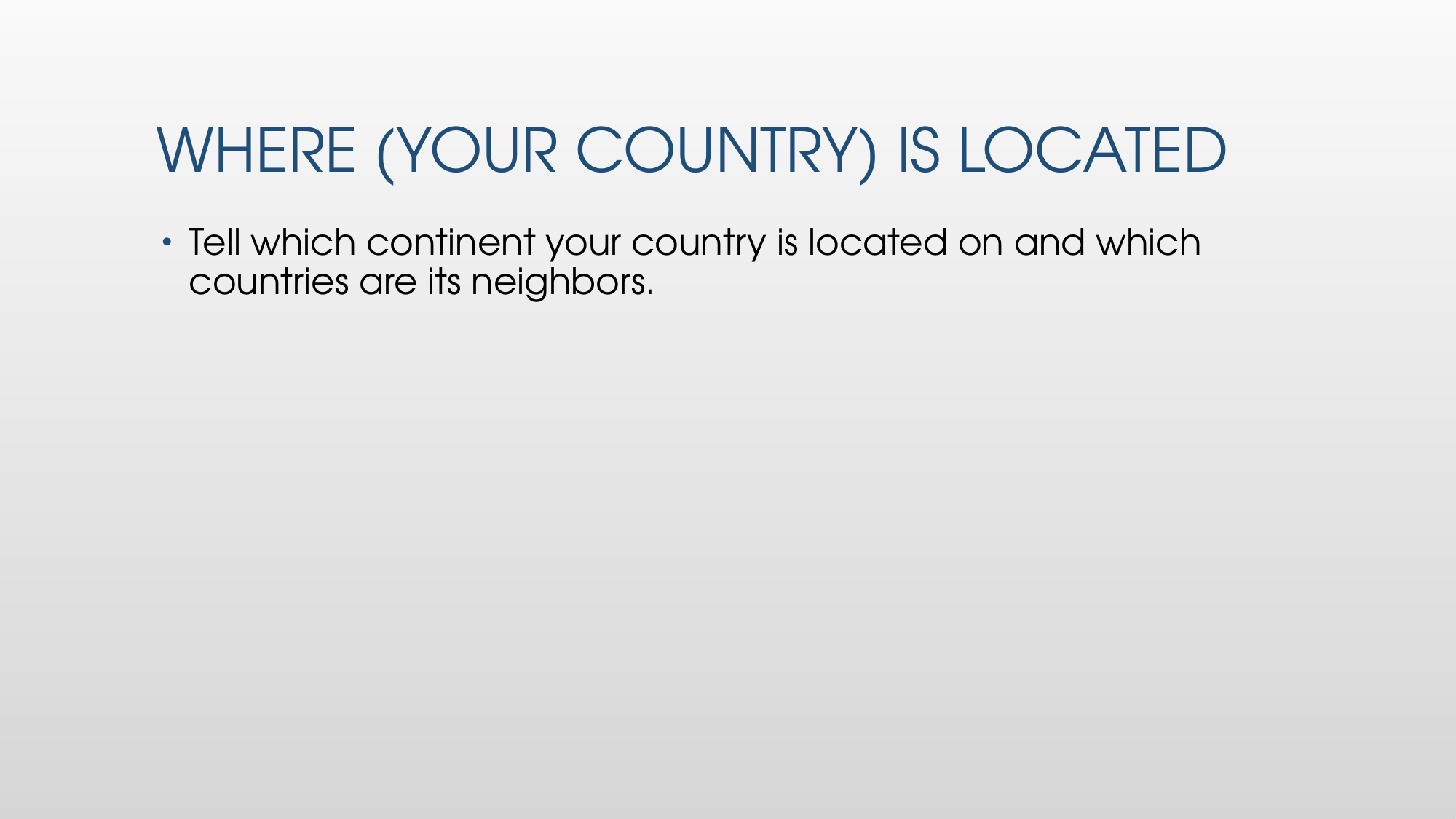

# Where (your country) is located
Tell which continent your country is located on and which countries are its neighbors.